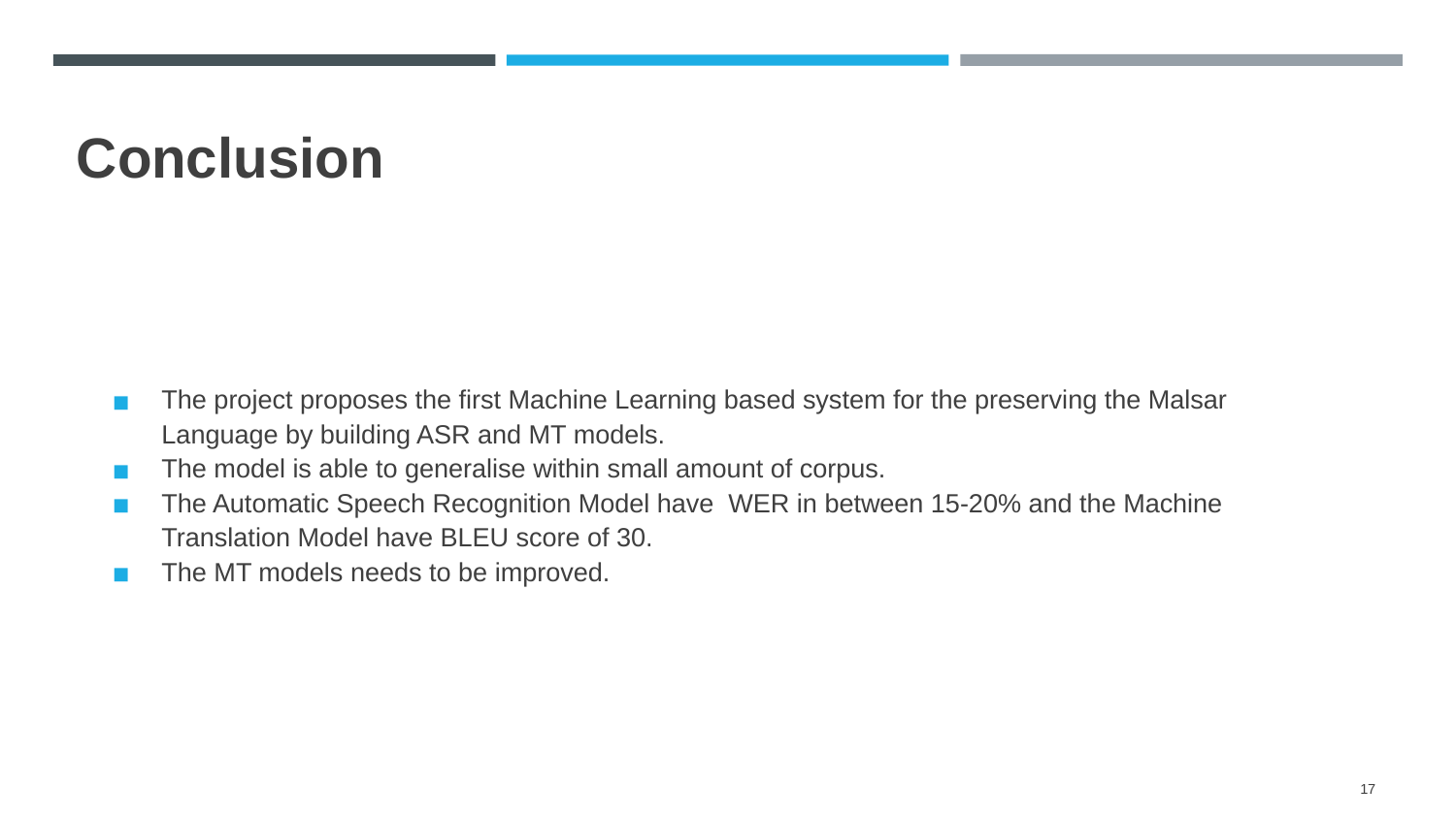

Conclusion
The project proposes the first Machine Learning based system for the preserving the Malsar Language by building ASR and MT models.
The model is able to generalise within small amount of corpus.
The Automatic Speech Recognition Model have  WER in between 15-20% and the Machine Translation Model have BLEU score of 30.
The MT models needs to be improved.
17